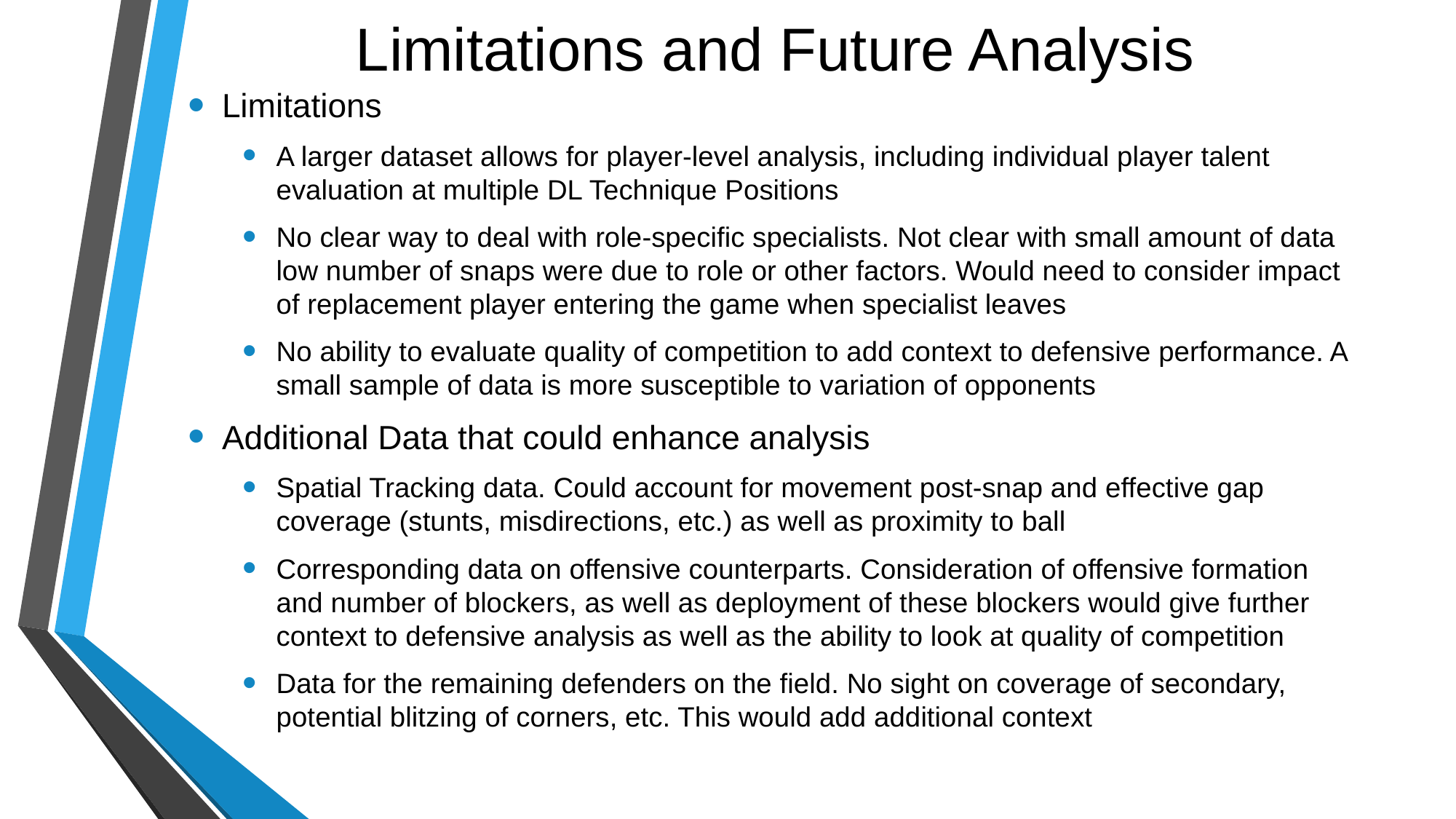

# Limitations and Future Analysis
Limitations
A larger dataset allows for player-level analysis, including individual player talent evaluation at multiple DL Technique Positions
No clear way to deal with role-specific specialists. Not clear with small amount of data low number of snaps were due to role or other factors. Would need to consider impact of replacement player entering the game when specialist leaves
No ability to evaluate quality of competition to add context to defensive performance. A small sample of data is more susceptible to variation of opponents
Additional Data that could enhance analysis
Spatial Tracking data. Could account for movement post-snap and effective gap coverage (stunts, misdirections, etc.) as well as proximity to ball
Corresponding data on offensive counterparts. Consideration of offensive formation and number of blockers, as well as deployment of these blockers would give further context to defensive analysis as well as the ability to look at quality of competition
Data for the remaining defenders on the field. No sight on coverage of secondary, potential blitzing of corners, etc. This would add additional context